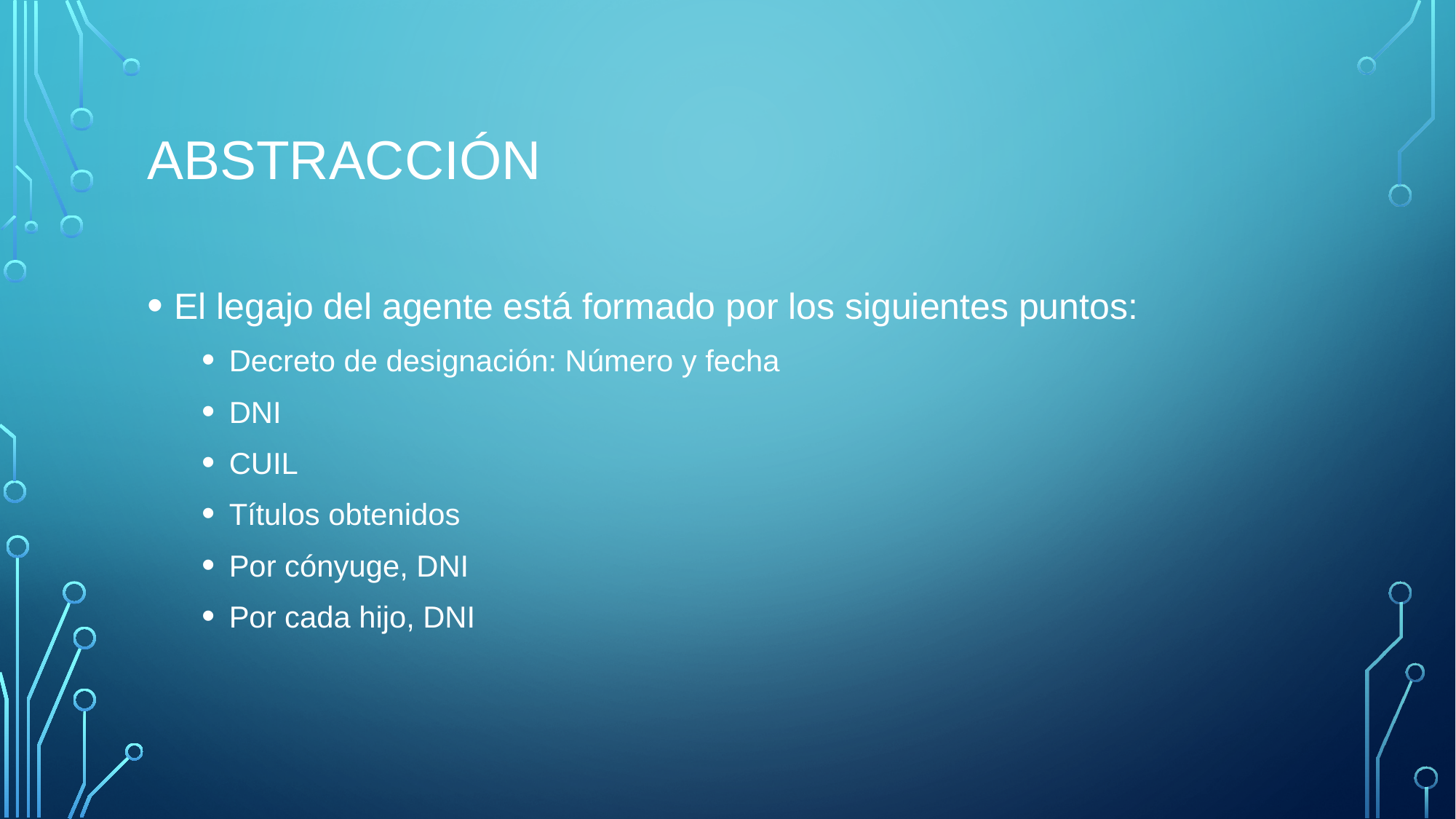

# Abstracción
El legajo del agente está formado por los siguientes puntos:
Decreto de designación: Número y fecha
DNI
CUIL
Títulos obtenidos
Por cónyuge, DNI
Por cada hijo, DNI